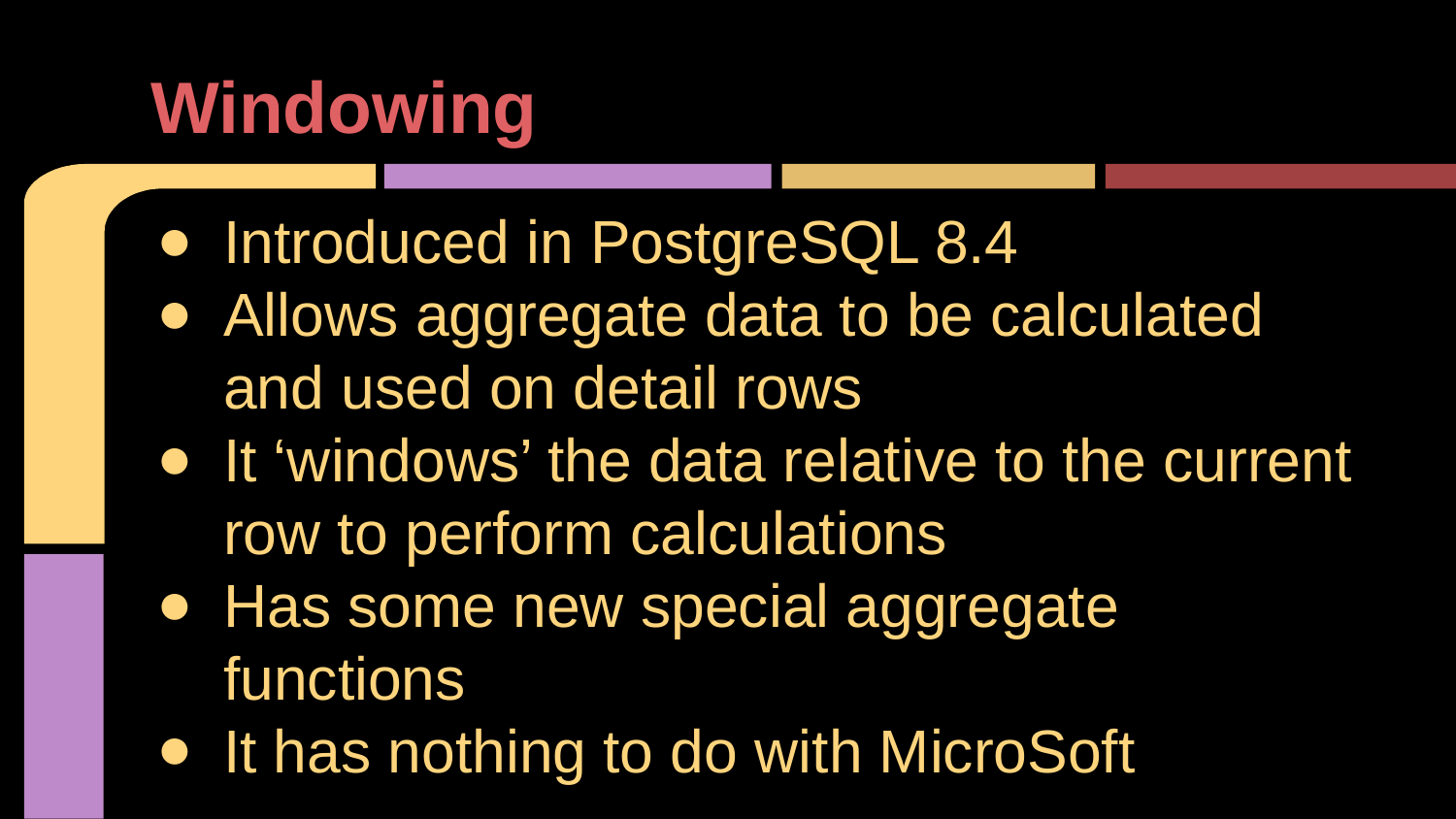

# Windowing
Introduced in PostgreSQL 8.4
Allows aggregate data to be calculated and used on detail rows
It ‘windows’ the data relative to the current row to perform calculations
Has some new special aggregate functions
It has nothing to do with MicroSoft